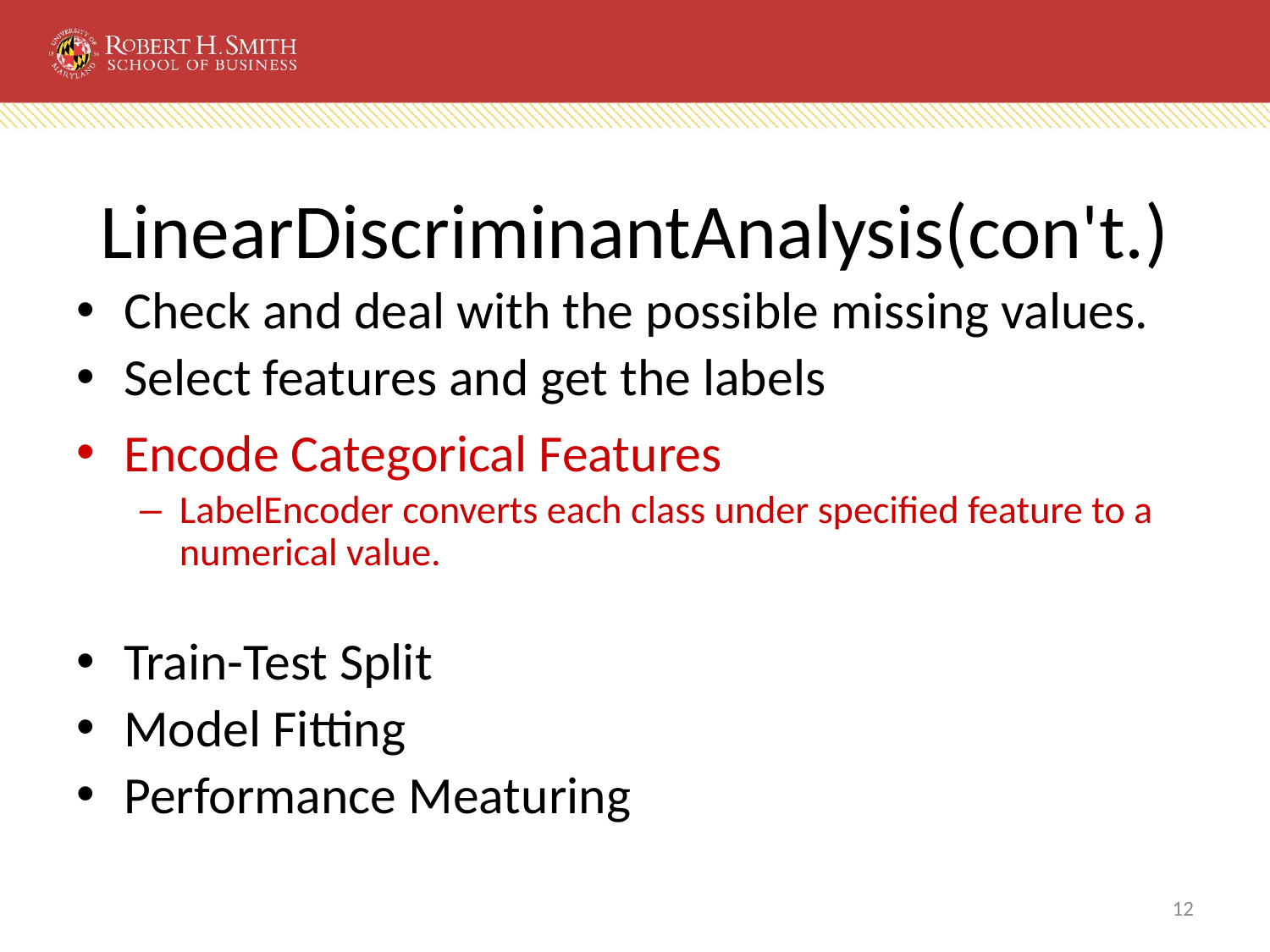

# LinearDiscriminantAnalysis(con't.)
Check and deal with the possible missing values.
Select features and get the labels
Encode Categorical Features
LabelEncoder converts each class under specified feature to a numerical value.

Train-Test Split
Model Fitting
Performance Meaturing
12